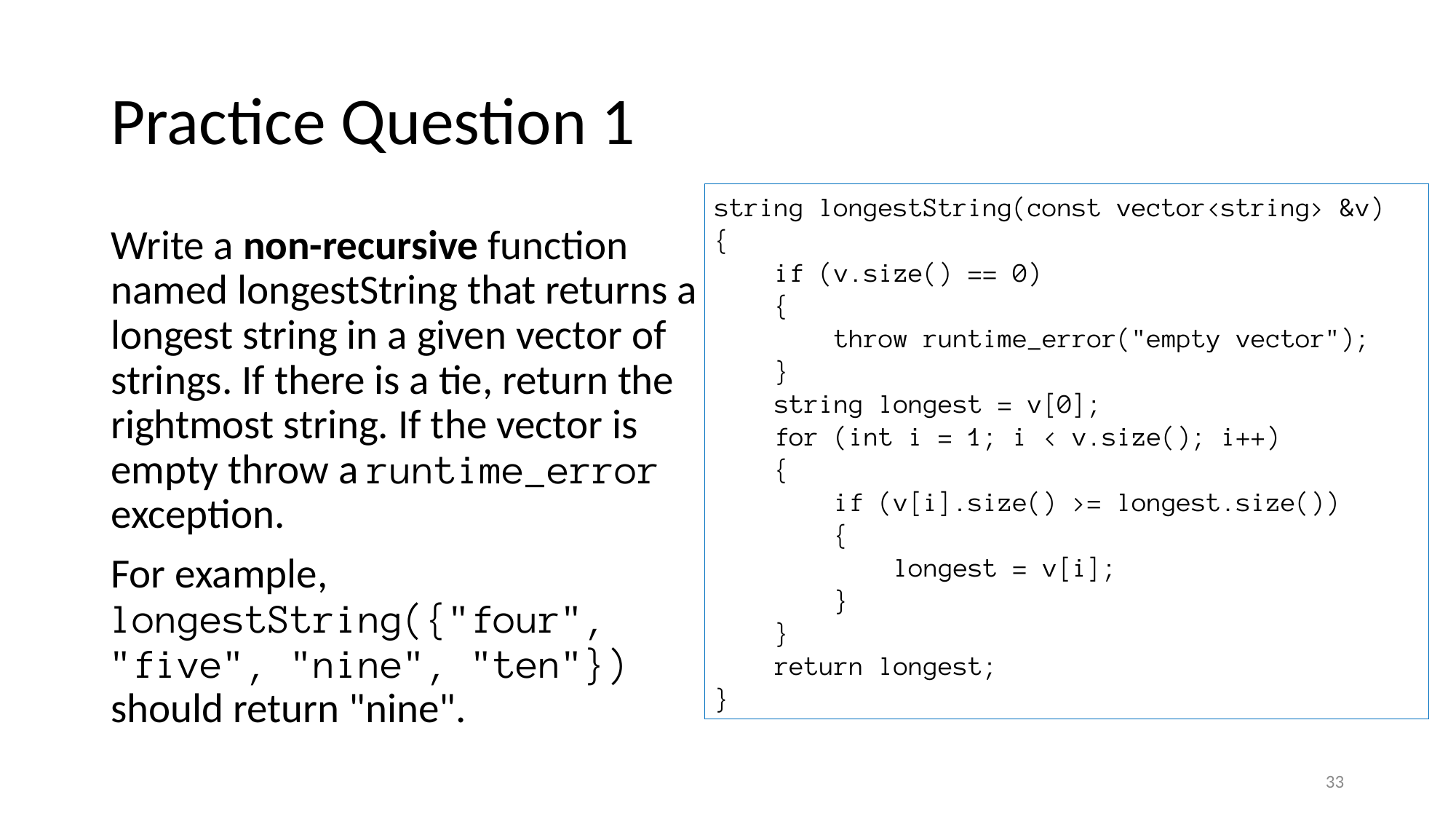

# Practice Question 1
string longestString(const vector<string> &v)
{
    if (v.size() == 0)
    {
        throw runtime_error("empty vector");
    }
    string longest = v[0];
    for (int i = 1; i < v.size(); i++)
    {
        if (v[i].size() >= longest.size())
        {
            longest = v[i];
        }
    }
    return longest;
}
Write a non-recursive function named longestString that returns a longest string in a given vector of strings. If there is a tie, return the rightmost string. If the vector is empty throw a runtime_error exception.
For example, longestString({"four", "five", "nine", "ten"}) should return "nine".
33